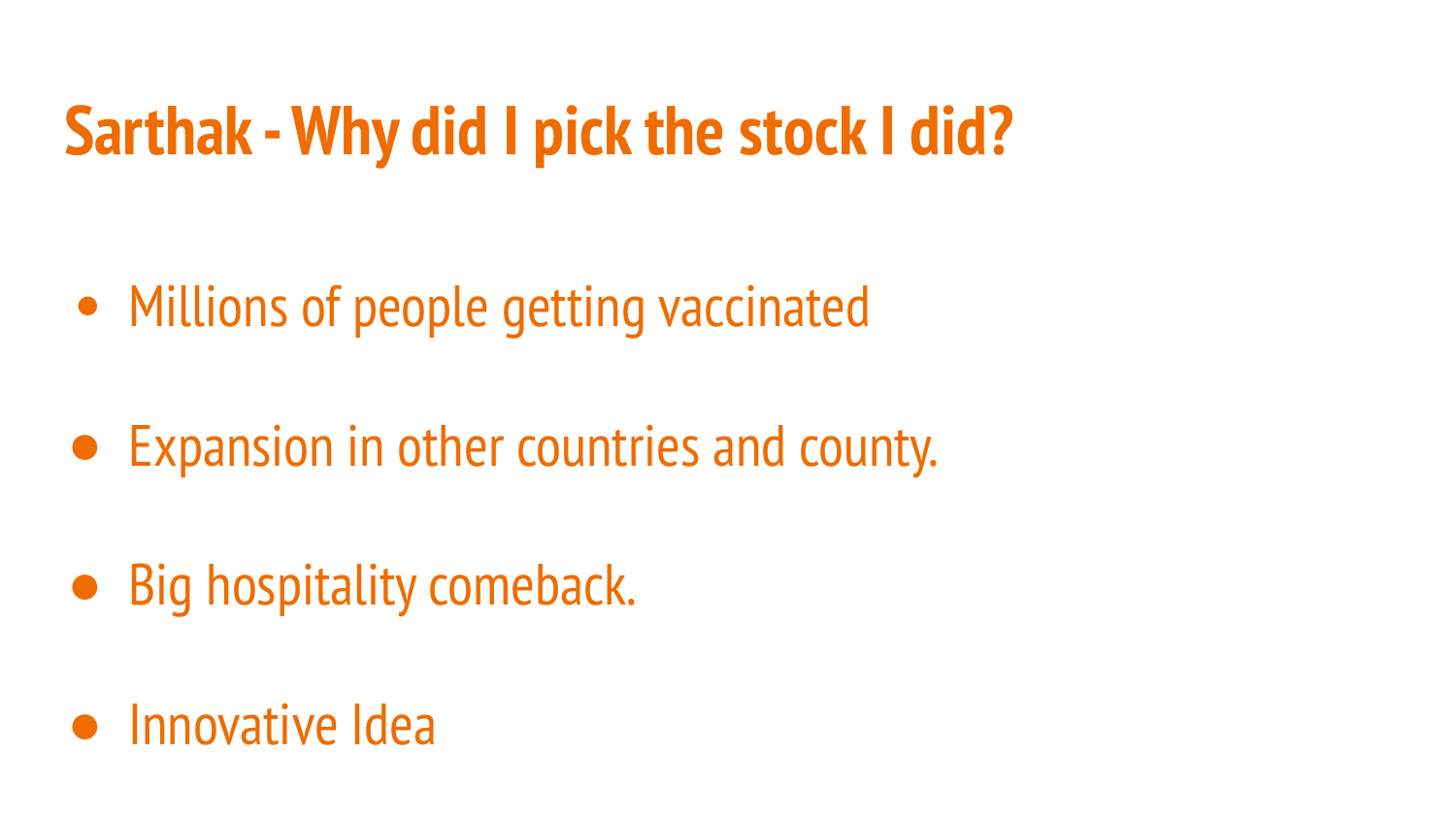

# Sarthak - Why did I pick the stock I did?

Millions of people getting vaccinated
Expansion in other countries and county.
Big hospitality comeback.
Innovative Idea